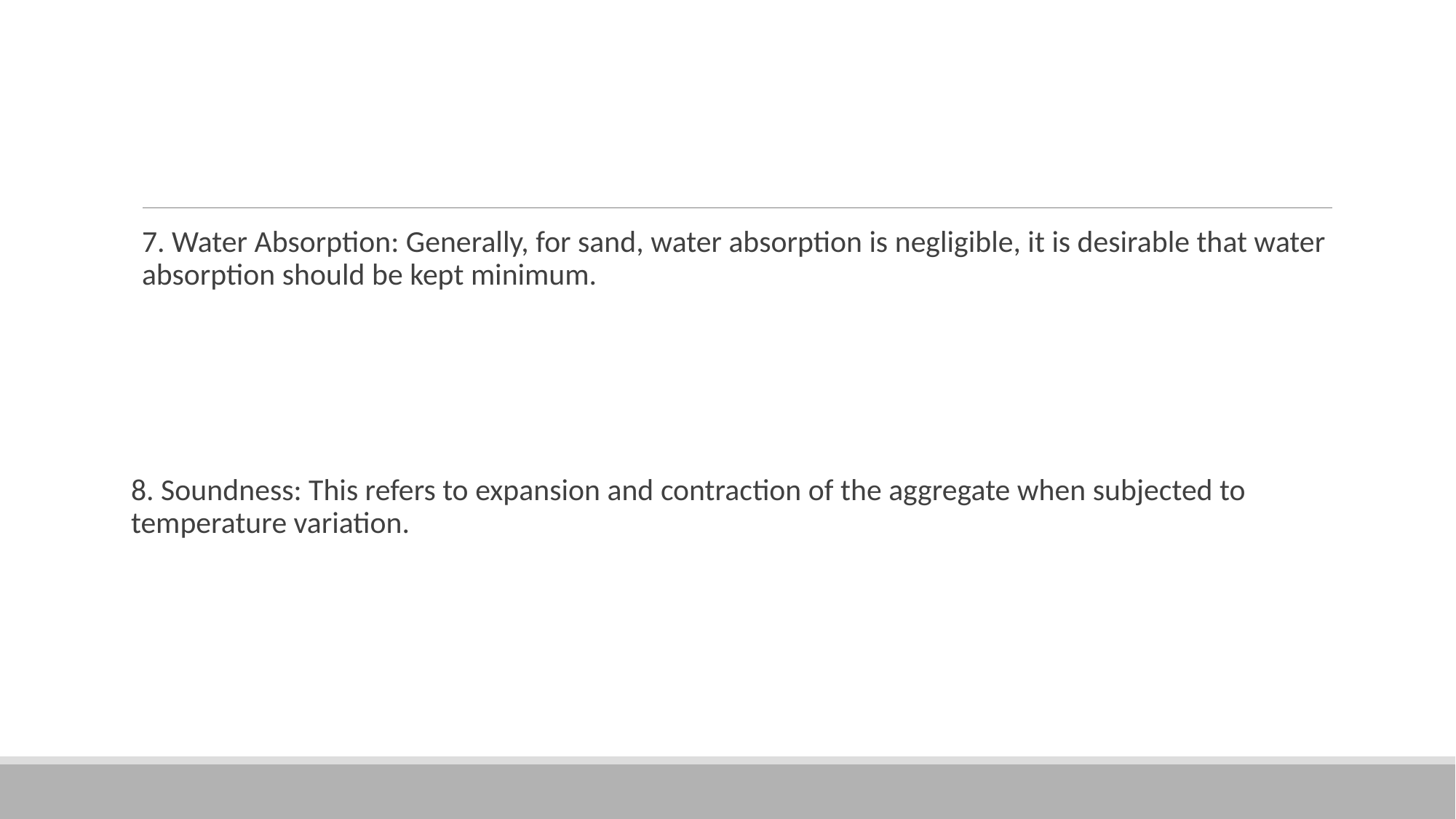

#
7. Water Absorption: Generally, for sand, water absorption is negligible, it is desirable that water absorption should be kept minimum.

8. Soundness: This refers to expansion and contraction of the aggregate when subjected to temperature variation.